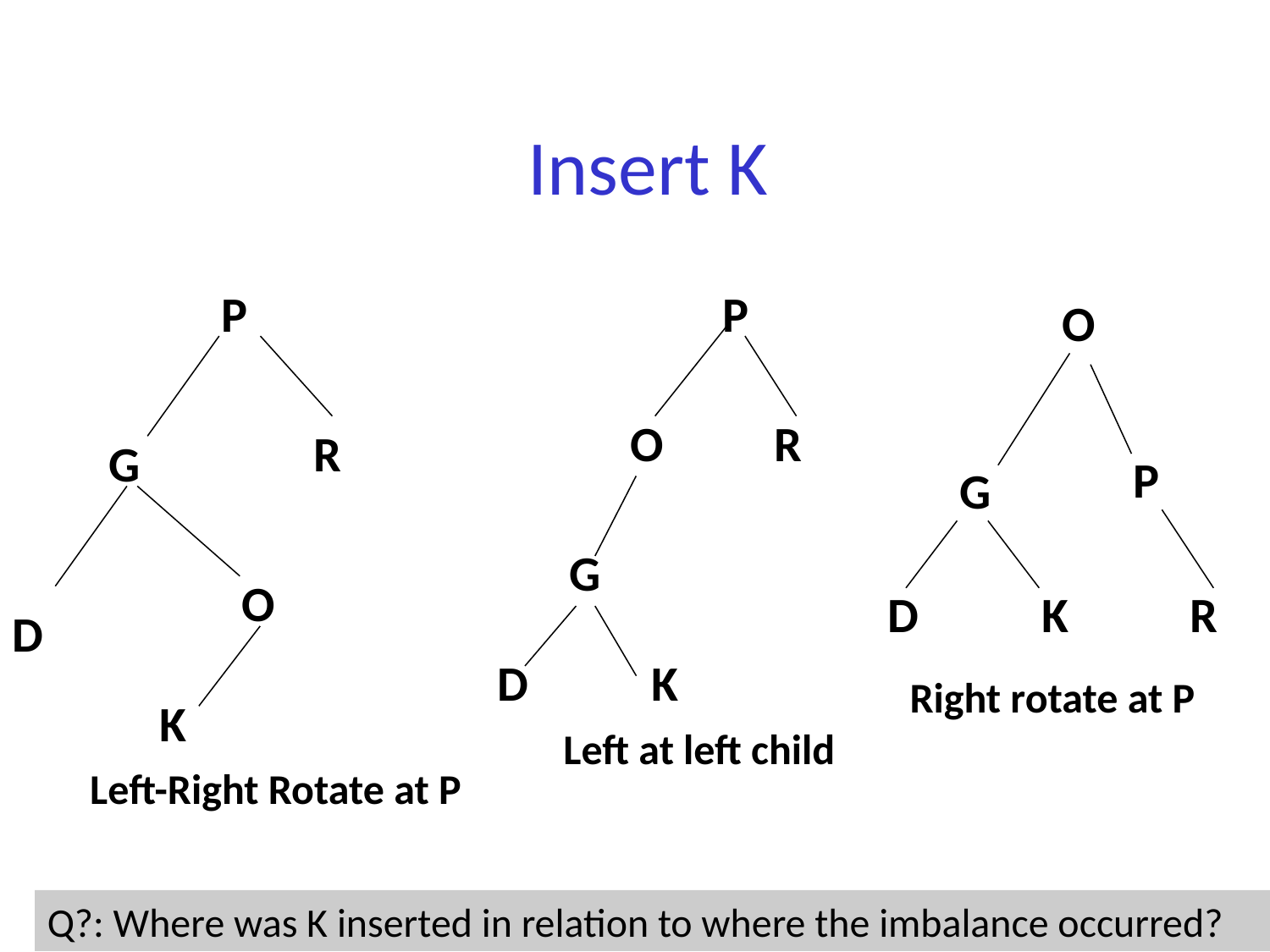

# Insert K

P

R
G

O

K
Left-Right Rotate at P
P
O
R
G
D
K
O

P
G

D
K
R
Right rotate at P

D

Left at left child
Q?: Where was K inserted in relation to where the imbalance occurred?